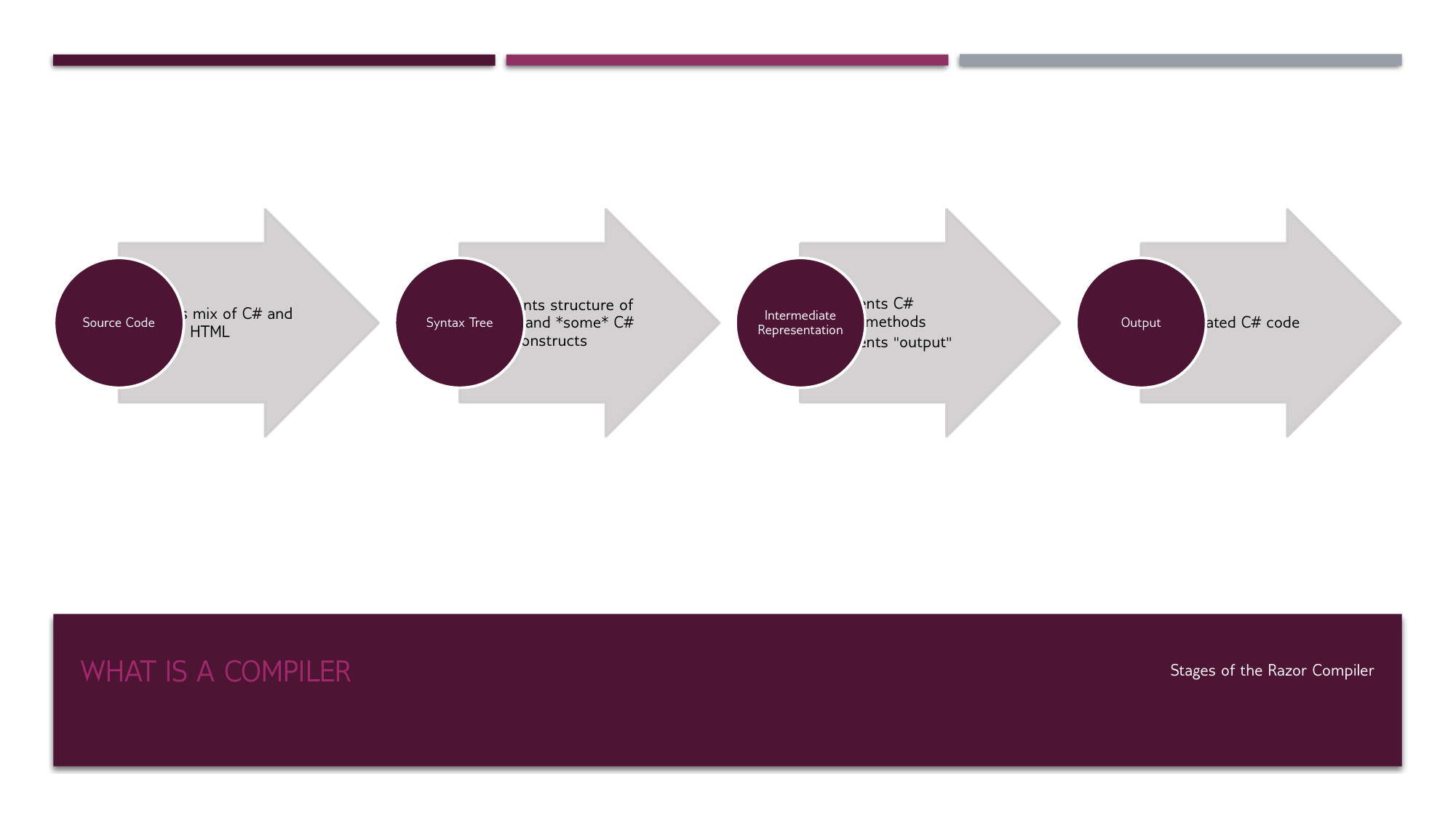

Contains mix of C# and HTML
Source Code
Represents structure of markup and *some* C# constructs
Syntax Tree
Represents C# classes/methods
Represents "output"
Intermediate Representation
Generated C# code
Output
# What is a compiler
Stages of the Razor Compiler